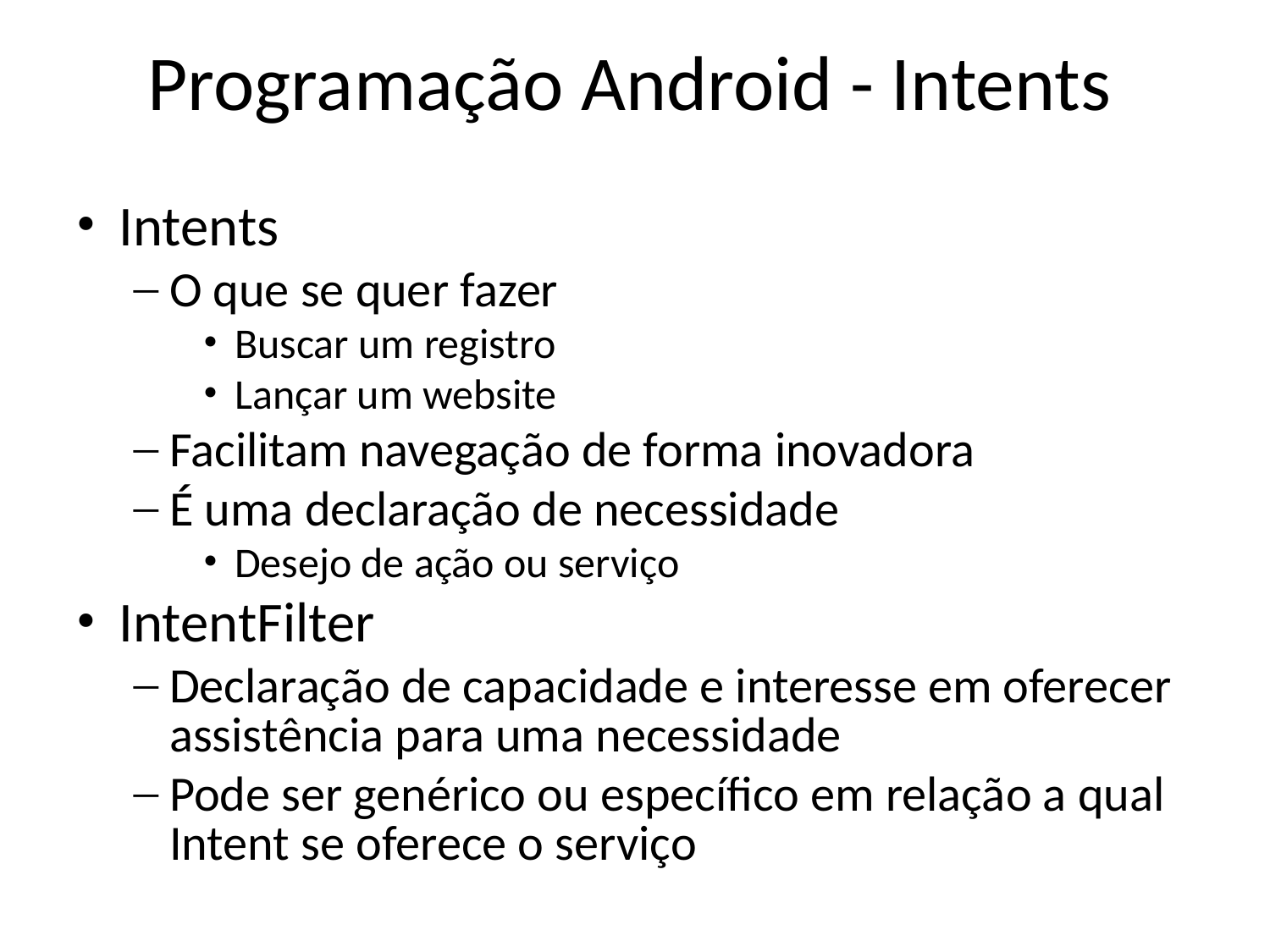

Programação Android - Intents
Intents
O que se quer fazer
Buscar um registro
Lançar um website
Facilitam navegação de forma inovadora
É uma declaração de necessidade
Desejo de ação ou serviço
IntentFilter
Declaração de capacidade e interesse em oferecer assistência para uma necessidade
Pode ser genérico ou específico em relação a qual Intent se oferece o serviço